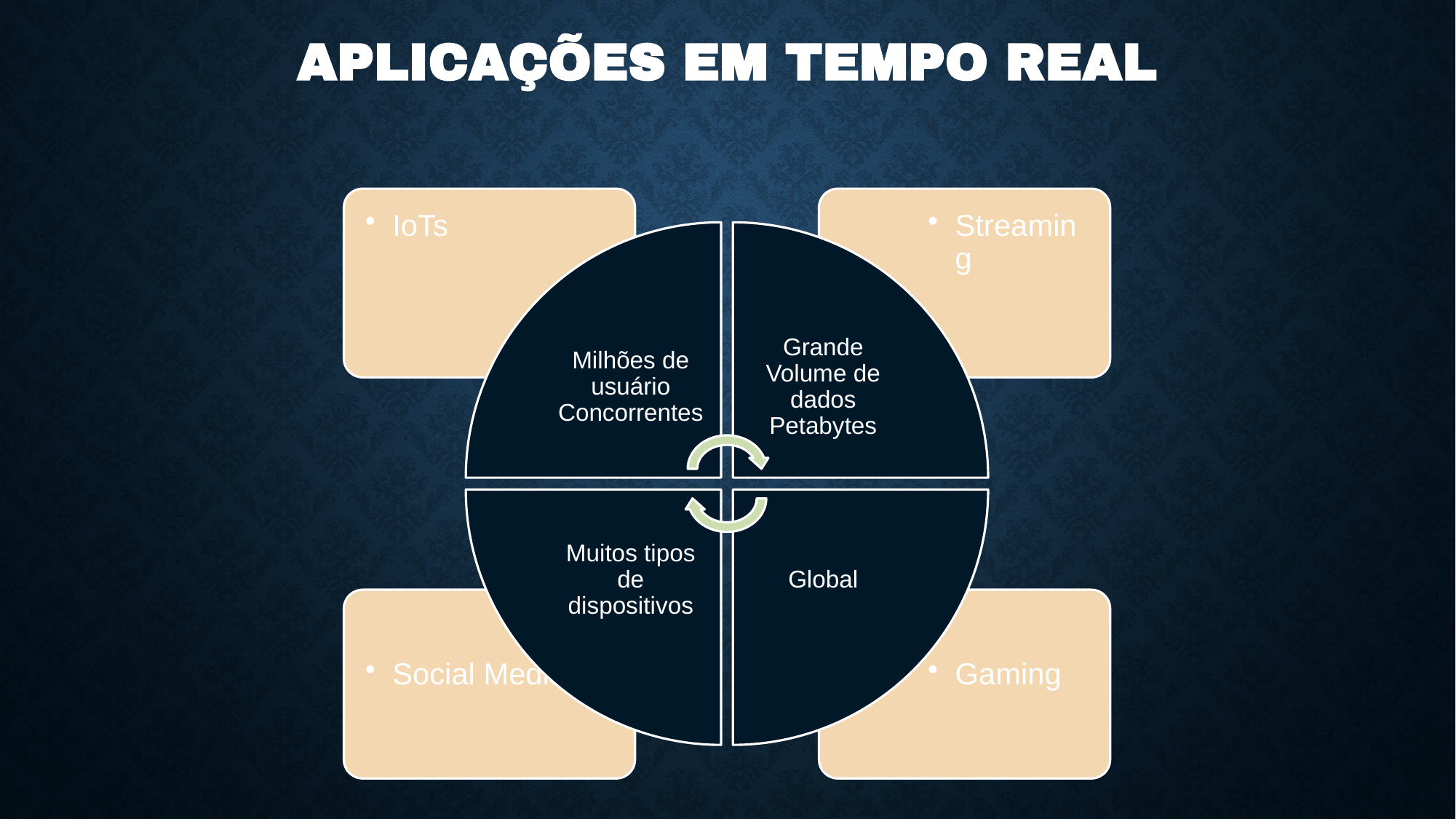

# Aplicações em tempo real

Gaming
Social Media
Streaming
IoTs
Milhões de usuário Concorrentes
Grande Volume de dados
Petabytes
Global
Muitos tipos de dispositivos